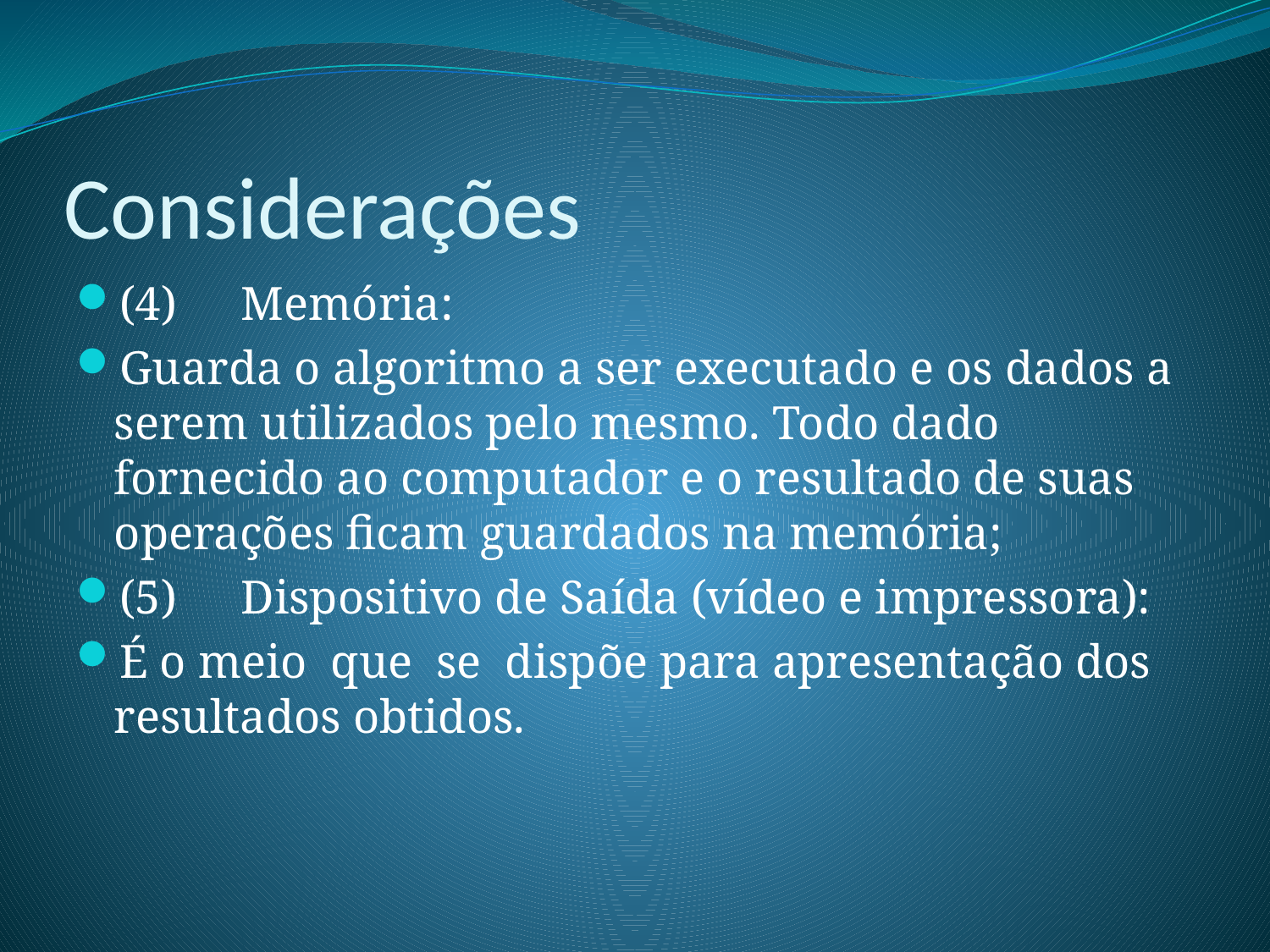

# Considerações
(4)	Memória:
Guarda o algoritmo a ser executado e os dados a serem utilizados pelo mesmo. Todo dado fornecido ao computador e o resultado de suas operações ficam guardados na memória;
(5)	Dispositivo de Saída (vídeo e impressora):
É o meio  que  se  dispõe para apresentação dos resultados obtidos.